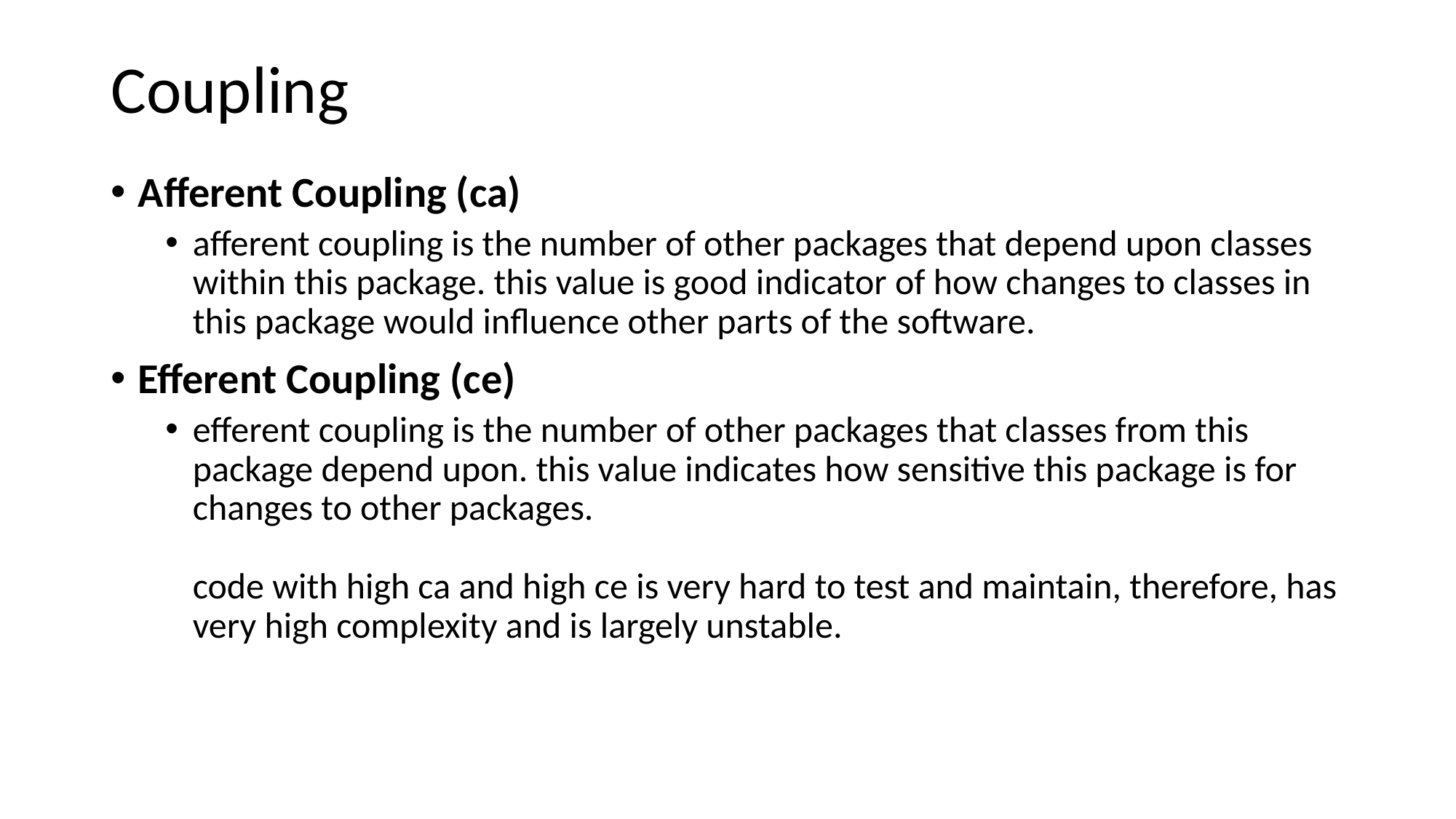

# Coupling
Afferent Coupling (ca)
afferent coupling is the number of other packages that depend upon classes within this package. this value is good indicator of how changes to classes in this package would influence other parts of the software.
Efferent Coupling (ce)
efferent coupling is the number of other packages that classes from this package depend upon. this value indicates how sensitive this package is for changes to other packages.
code with high ca and high ce is very hard to test and maintain, therefore, has very high complexity and is largely unstable.